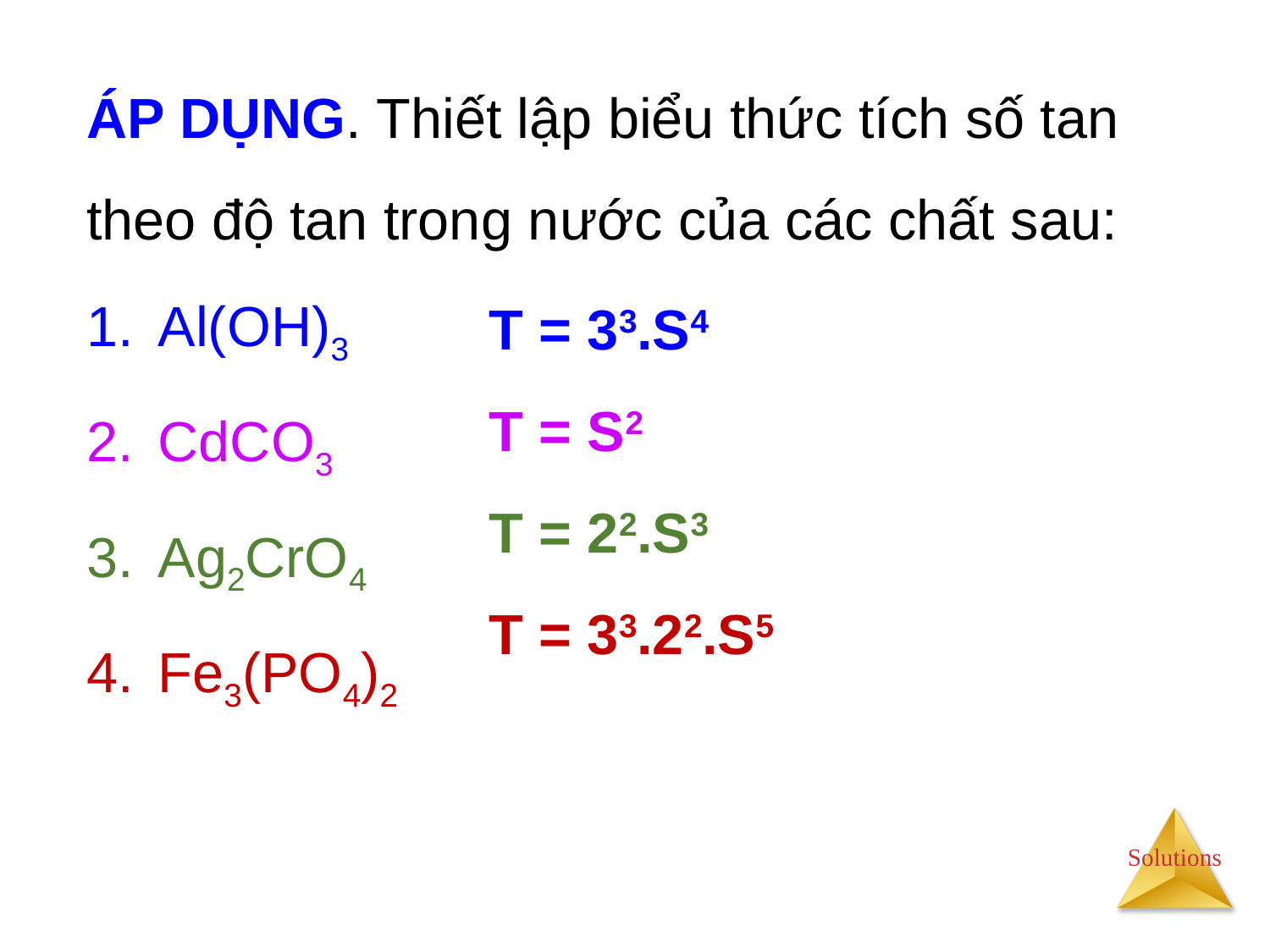

ÁP DỤNG. Thiết lập biểu thức tích số tan theo độ tan trong nước của các chất sau:
Al(OH)3
CdCO3
Ag2CrO4
Fe3(PO4)2

T = 33.S4
T = S2
T = 22.S3
T = 33.22.S5